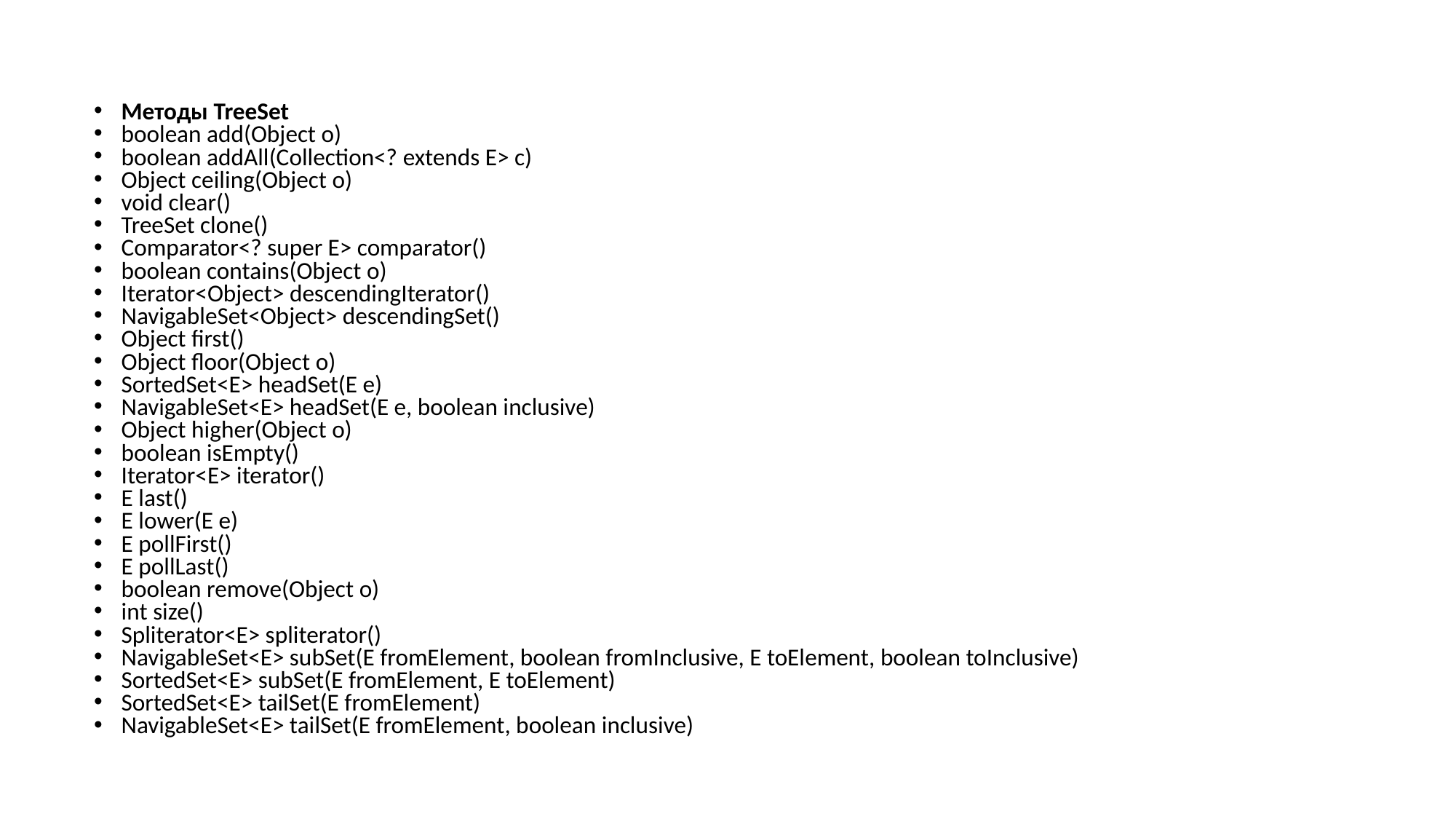

Методы TreeSet
boolean add(Object o)
boolean addAll(Collection<? extends E> c)
Object ceiling(Object o)
void clear()
TreeSet clone()
Comparator<? super E> comparator()
boolean contains(Object o)
Iterator<Object> descendingIterator()
NavigableSet<Object> descendingSet()
Object first()
Object floor(Object o)
SortedSet<E> headSet(E e)
NavigableSet<E> headSet(E e, boolean inclusive)
Object higher(Object o)
boolean isEmpty()
Iterator<E> iterator()
E last()
E lower(E e)
E pollFirst()
E pollLast()
boolean remove(Object o)
int size()
Spliterator<E> spliterator()
NavigableSet<E> subSet(E fromElement, boolean fromInclusive, E toElement, boolean toInclusive)
SortedSet<E> subSet(E fromElement, E toElement)
SortedSet<E> tailSet(E fromElement)
NavigableSet<E> tailSet(E fromElement, boolean inclusive)